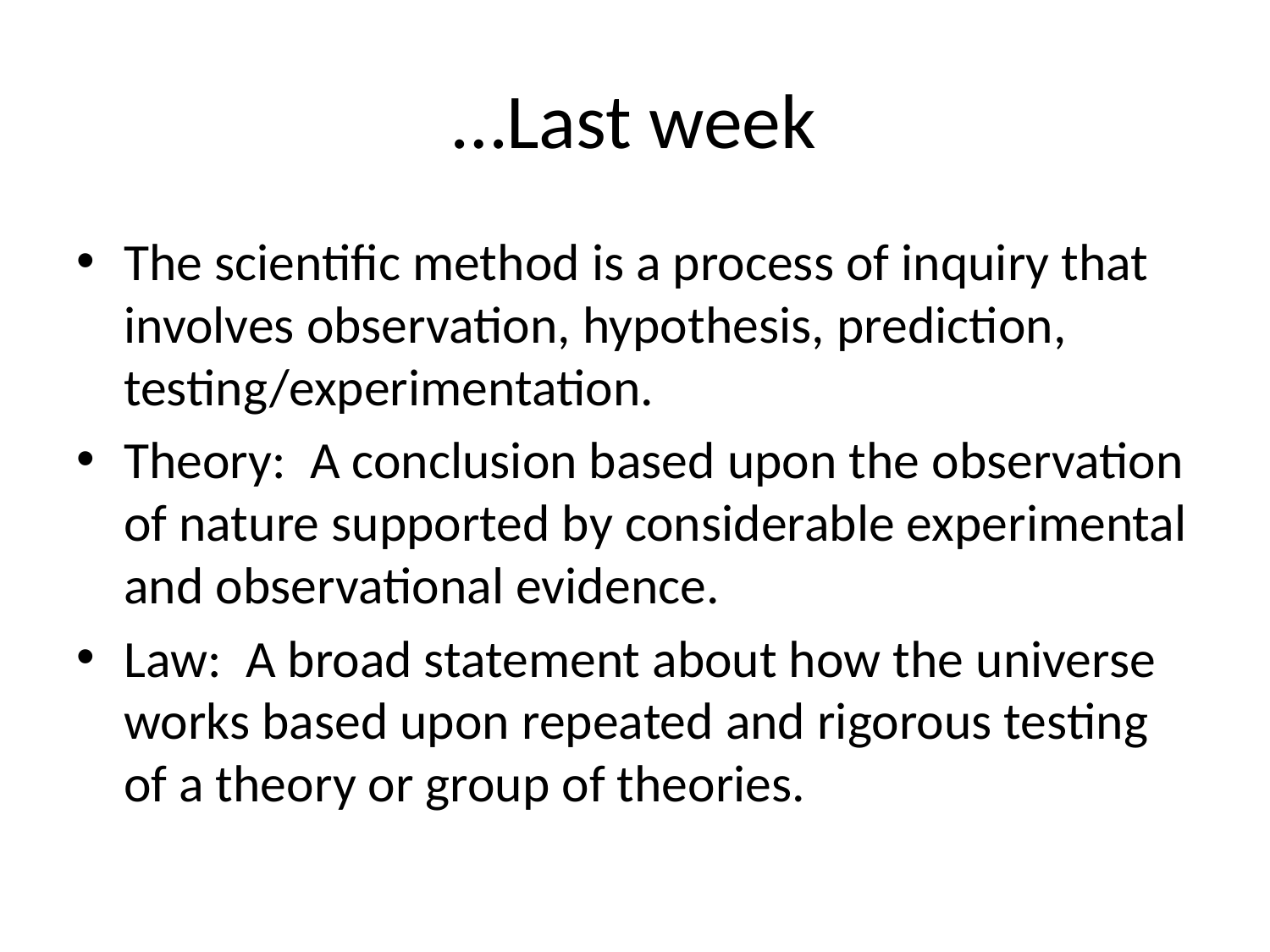

# …Last week
The scientific method is a process of inquiry that involves observation, hypothesis, prediction, testing/experimentation.
Theory:  A conclusion based upon the observation of nature supported by considerable experimental and observational evidence.
Law:  A broad statement about how the universe works based upon repeated and rigorous testing of a theory or group of theories.